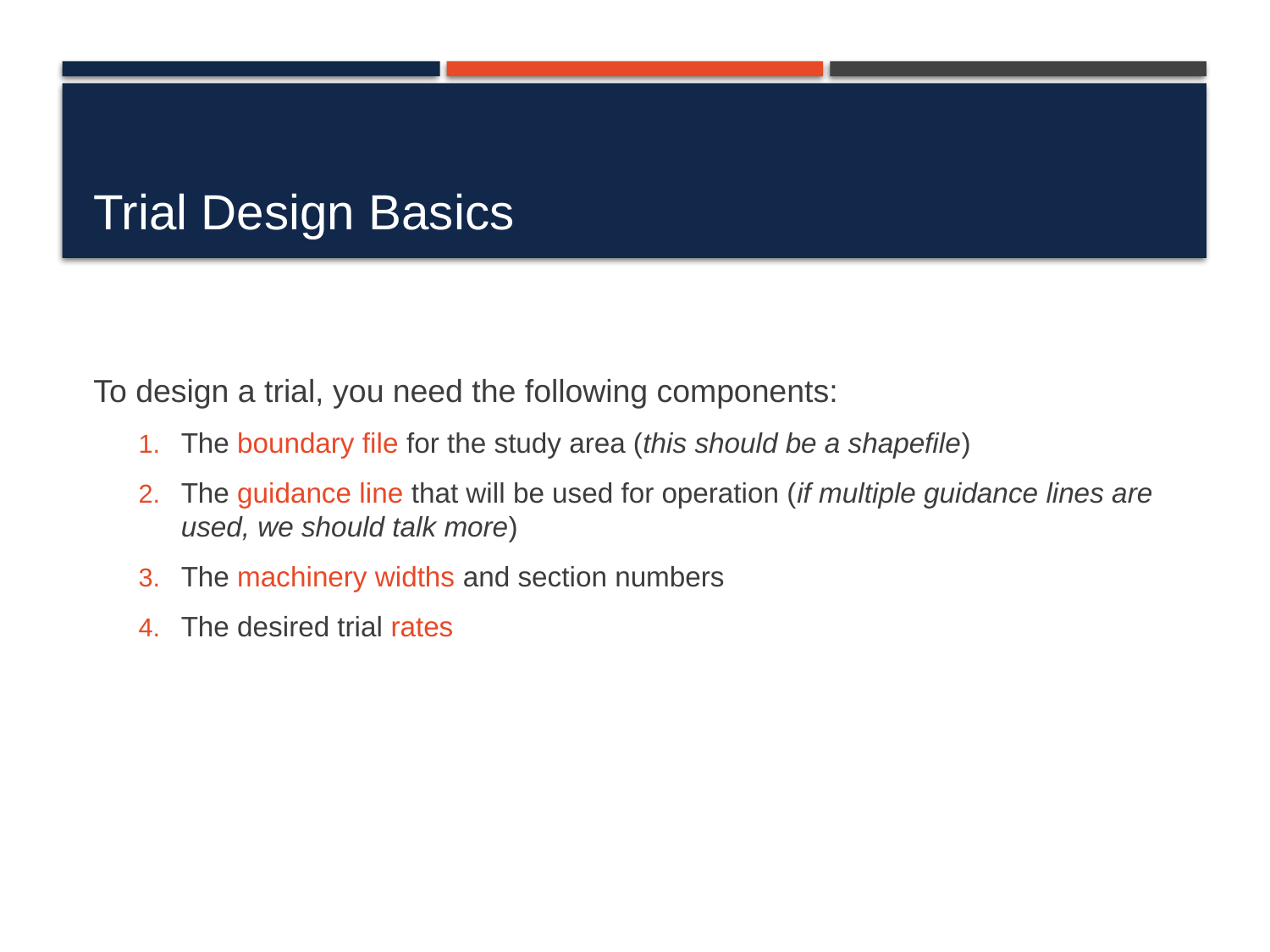

# Trial Design Basics

To design a trial, you need the following components:
The boundary file for the study area (this should be a shapefile)
The guidance line that will be used for operation (if multiple guidance lines are used, we should talk more)
The machinery widths and section numbers
The desired trial rates